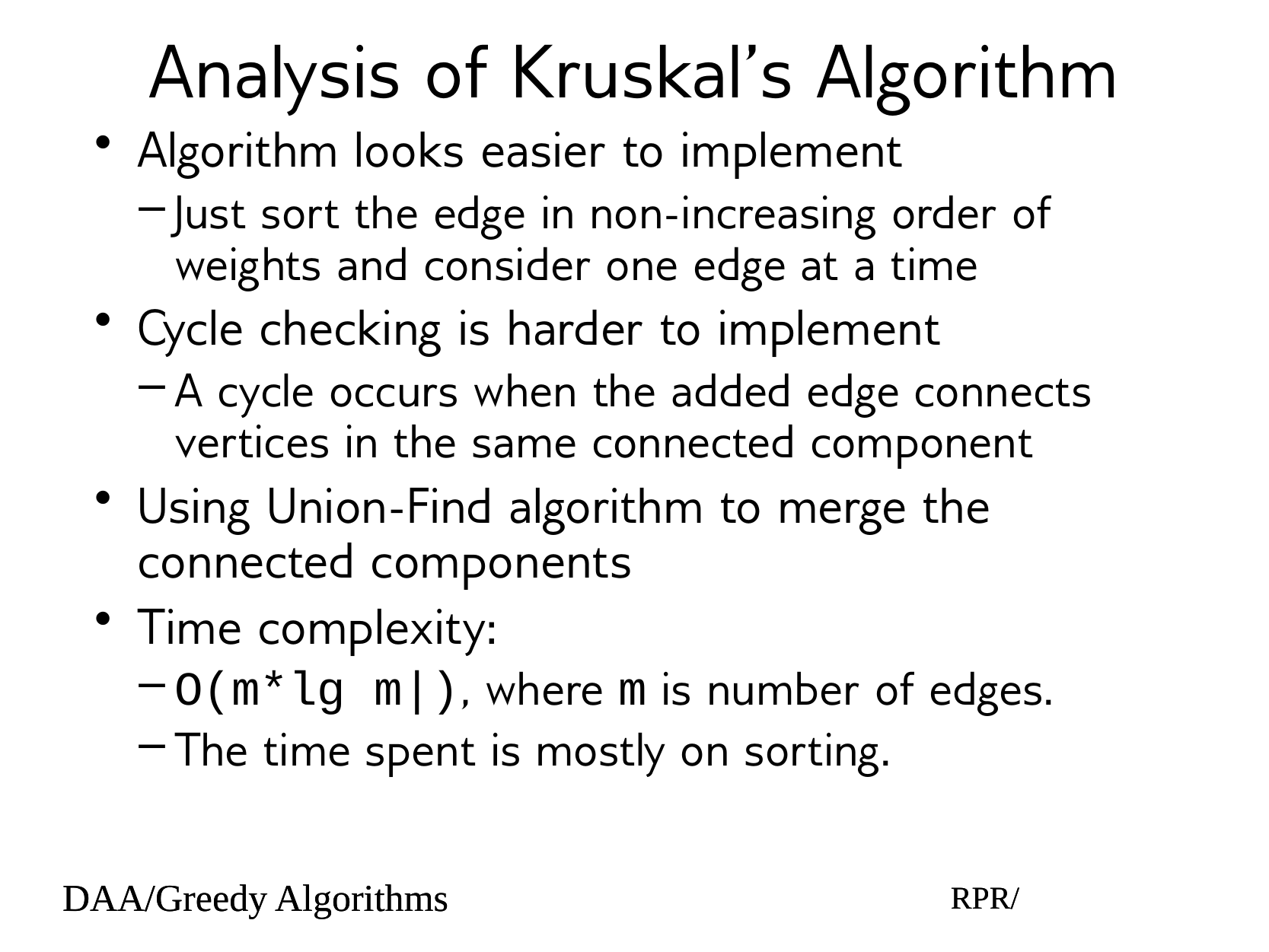

# Analysis of Kruskal’s Algorithm
Algorithm looks easier to implement
Just sort the edge in non-increasing order of weights and consider one edge at a time
Cycle checking is harder to implement
A cycle occurs when the added edge connects vertices in the same connected component
Using Union-Find algorithm to merge the connected components
Time complexity:
O(m*lg m|), where m is number of edges.
The time spent is mostly on sorting.
DAA/Greedy Algorithms
RPR/
6